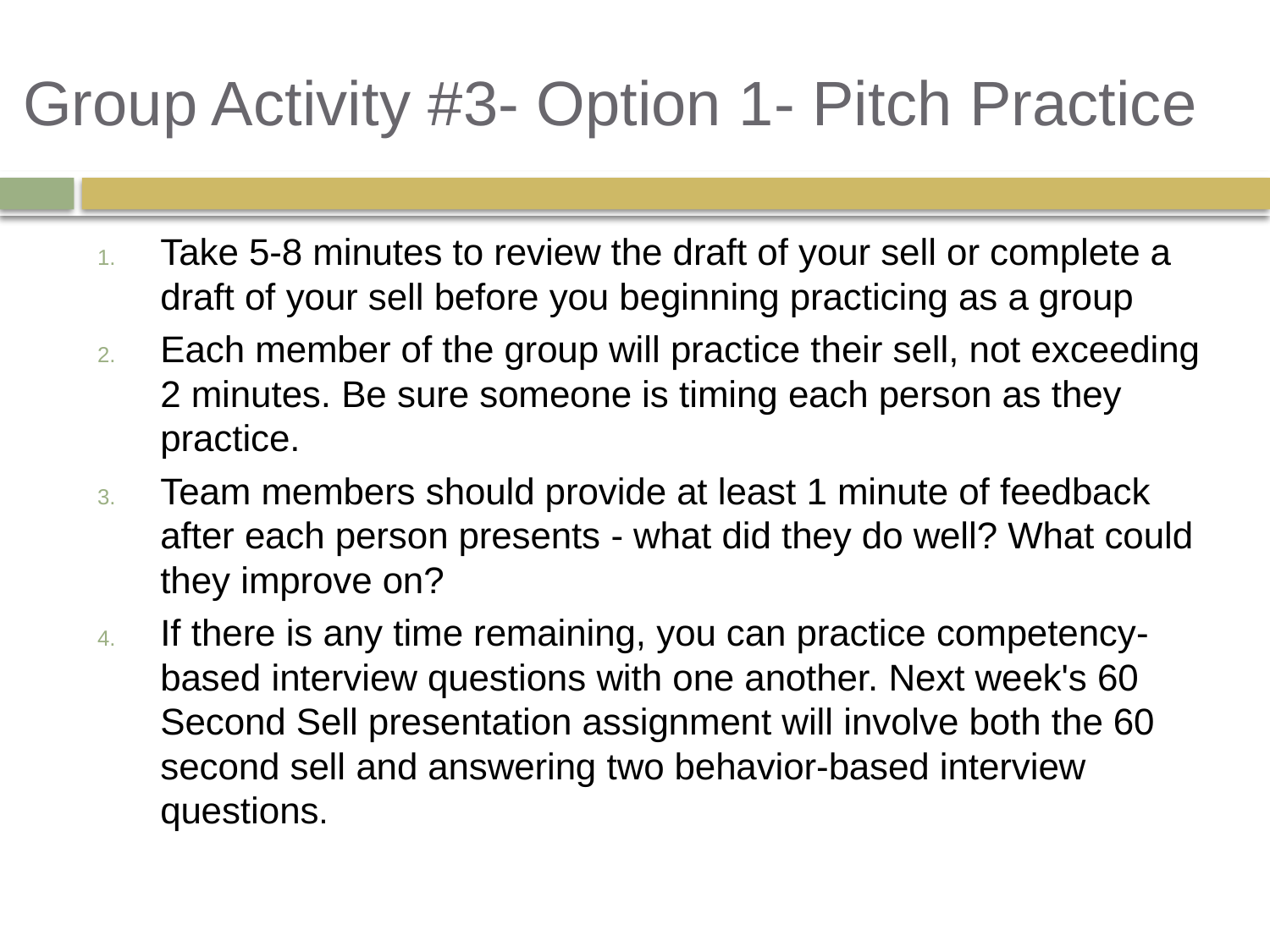

# Group Activity #3- Option 1- Pitch Practice
Take 5-8 minutes to review the draft of your sell or complete a draft of your sell before you beginning practicing as a group
Each member of the group will practice their sell, not exceeding 2 minutes. Be sure someone is timing each person as they practice.
Team members should provide at least 1 minute of feedback after each person presents - what did they do well? What could they improve on?
If there is any time remaining, you can practice competency-based interview questions with one another. Next week's 60 Second Sell presentation assignment will involve both the 60 second sell and answering two behavior-based interview questions.